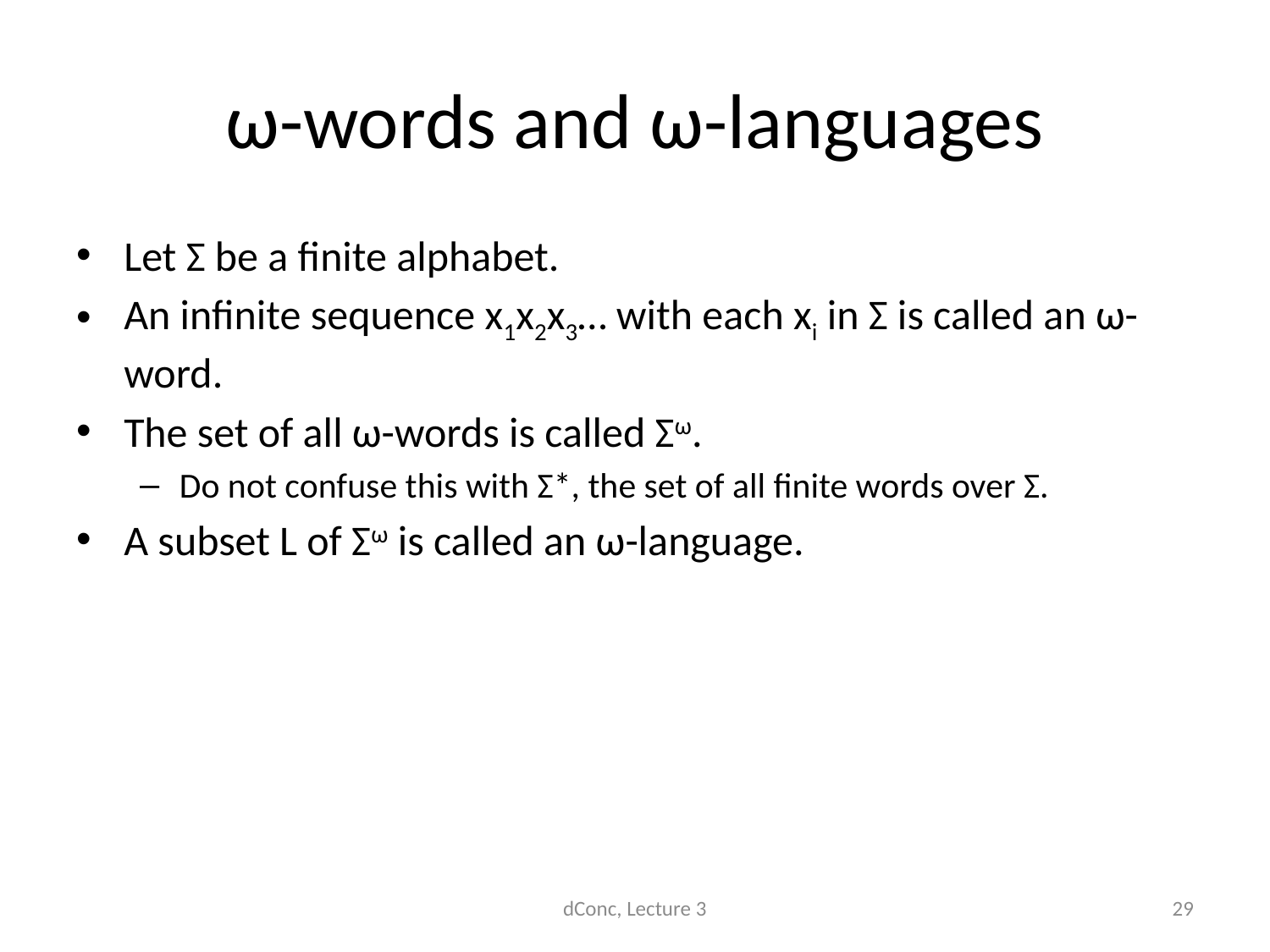

# ω-words and ω-languages
Let Σ be a finite alphabet.
An infinite sequence x1x2x3… with each xi in Σ is called an ω-word.
The set of all ω-words is called Σω.
Do not confuse this with Σ*, the set of all finite words over Σ.
A subset L of Σω is called an ω-language.
dConc, Lecture 3
29